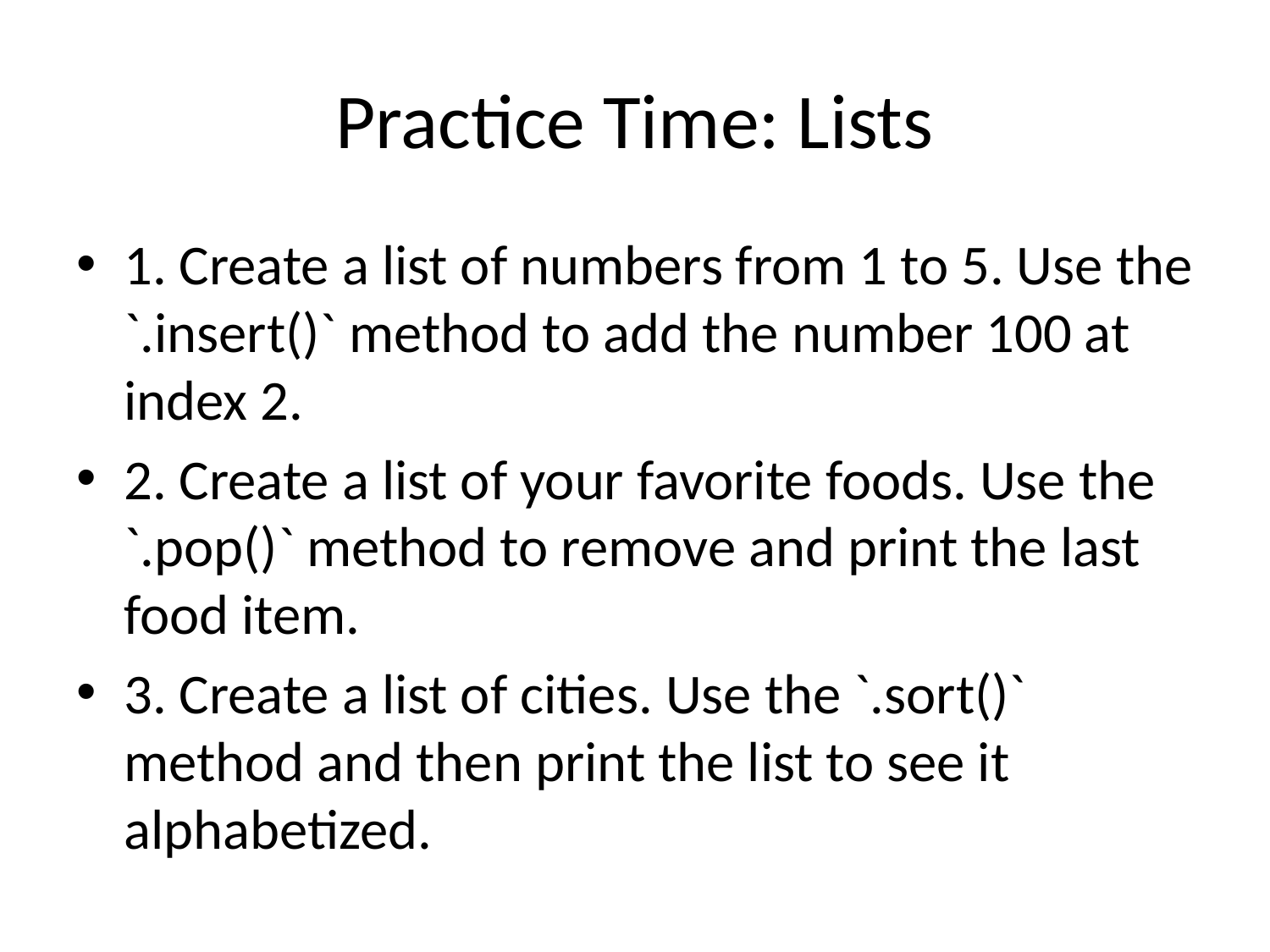

# Practice Time: Lists
1. Create a list of numbers from 1 to 5. Use the `.insert()` method to add the number 100 at index 2.
2. Create a list of your favorite foods. Use the `.pop()` method to remove and print the last food item.
3. Create a list of cities. Use the `.sort()` method and then print the list to see it alphabetized.